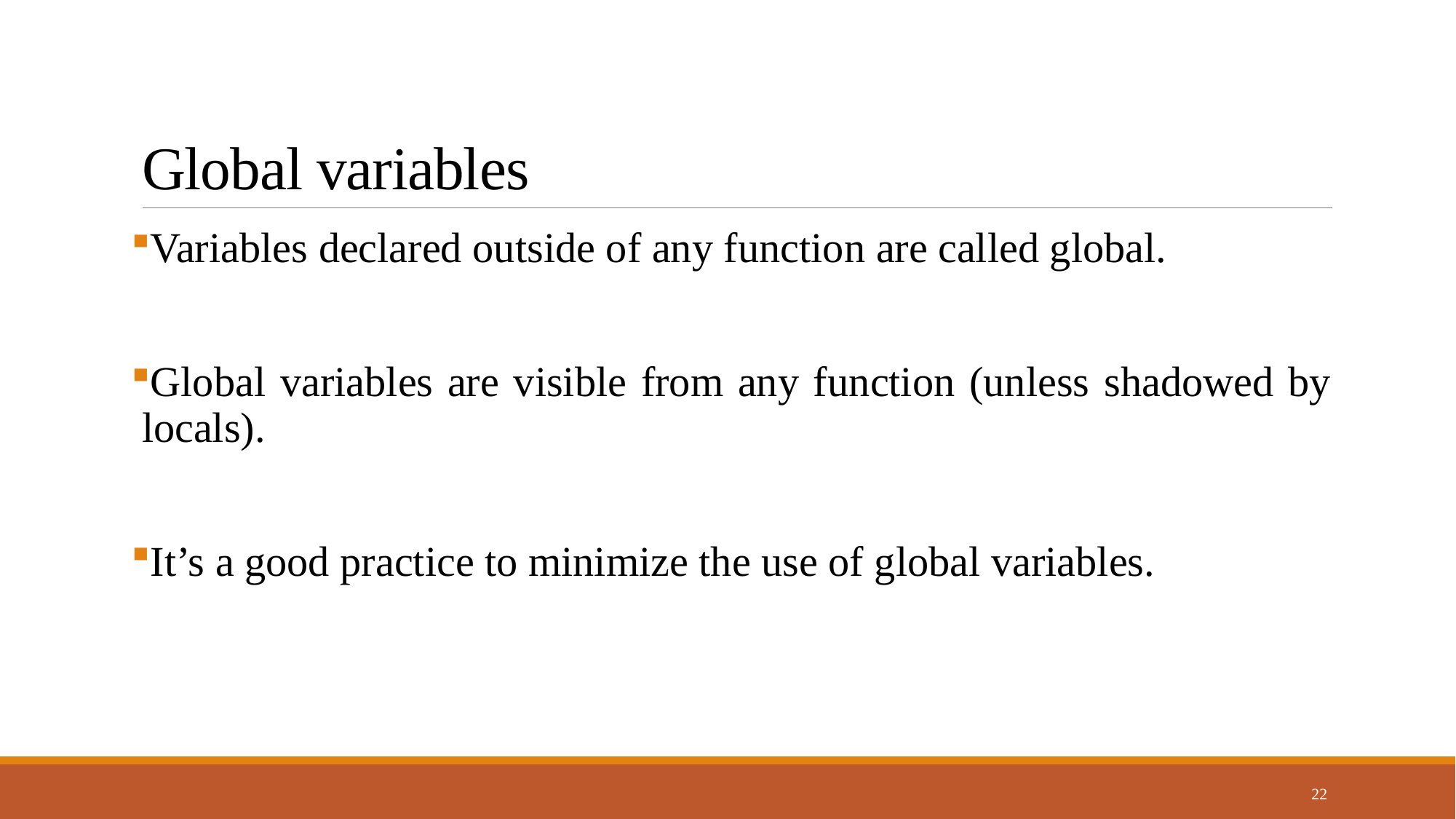

# Global variables
Variables declared outside of any function are called global.

Global variables are visible from any function (unless shadowed by locals).

It’s a good practice to minimize the use of global variables.

22